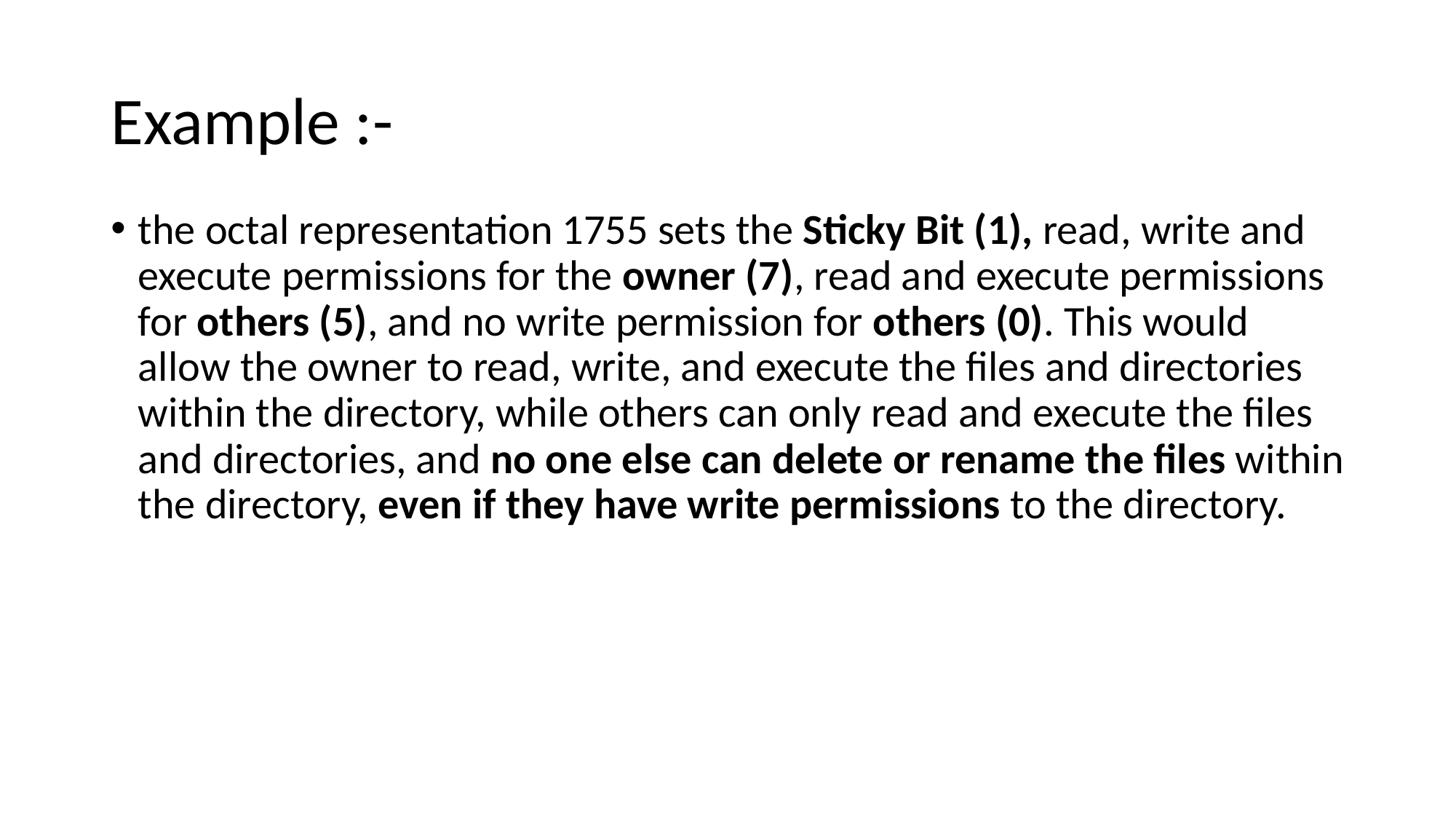

# Example :-
the octal representation 1755 sets the Sticky Bit (1), read, write and execute permissions for the owner (7), read and execute permissions for others (5), and no write permission for others (0). This would allow the owner to read, write, and execute the files and directories within the directory, while others can only read and execute the files and directories, and no one else can delete or rename the files within the directory, even if they have write permissions to the directory.